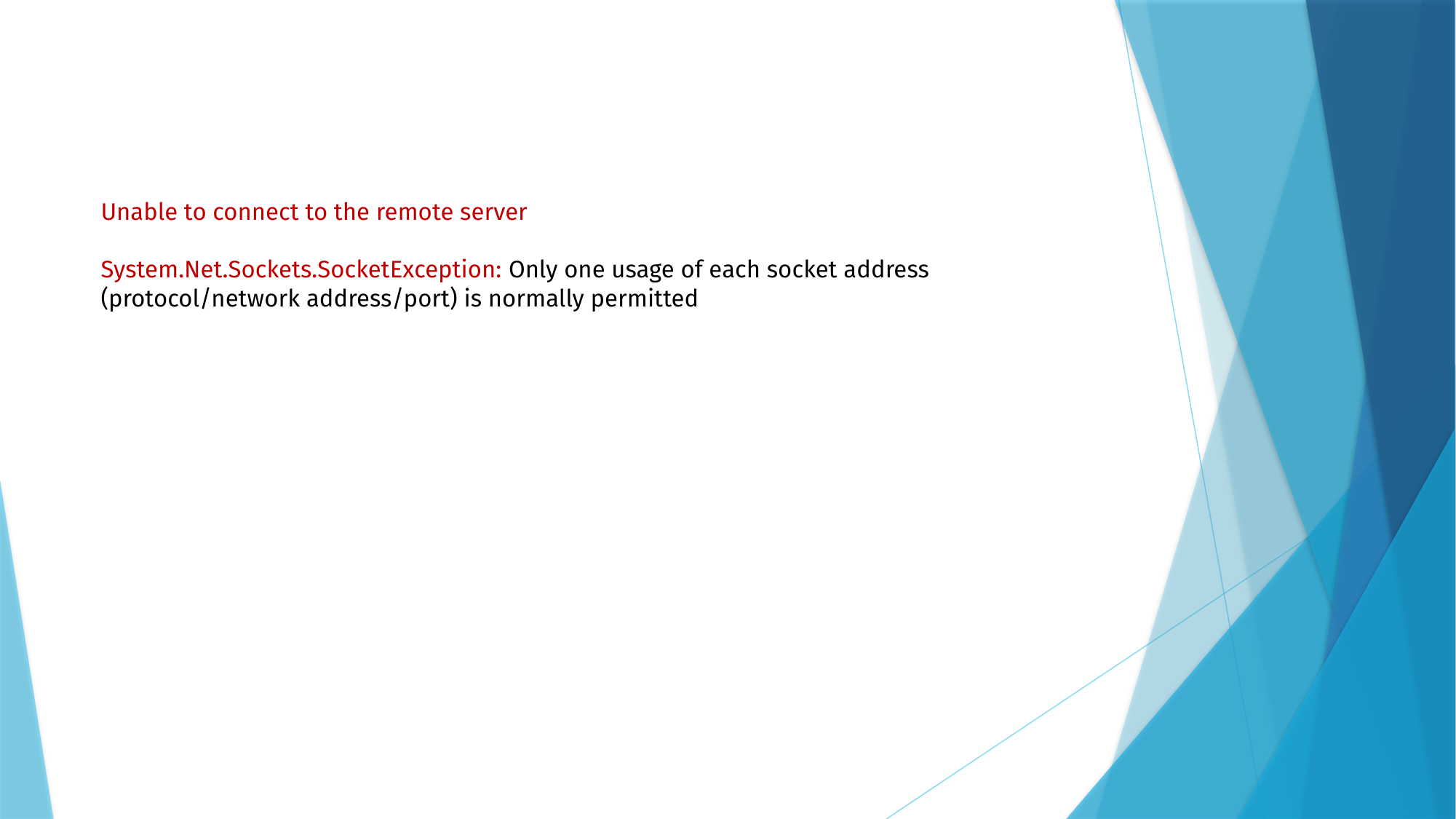

# Unable to connect to the remote server System.Net.Sockets.SocketException: Only one usage of each socket address (protocol/network address/port) is normally permitted